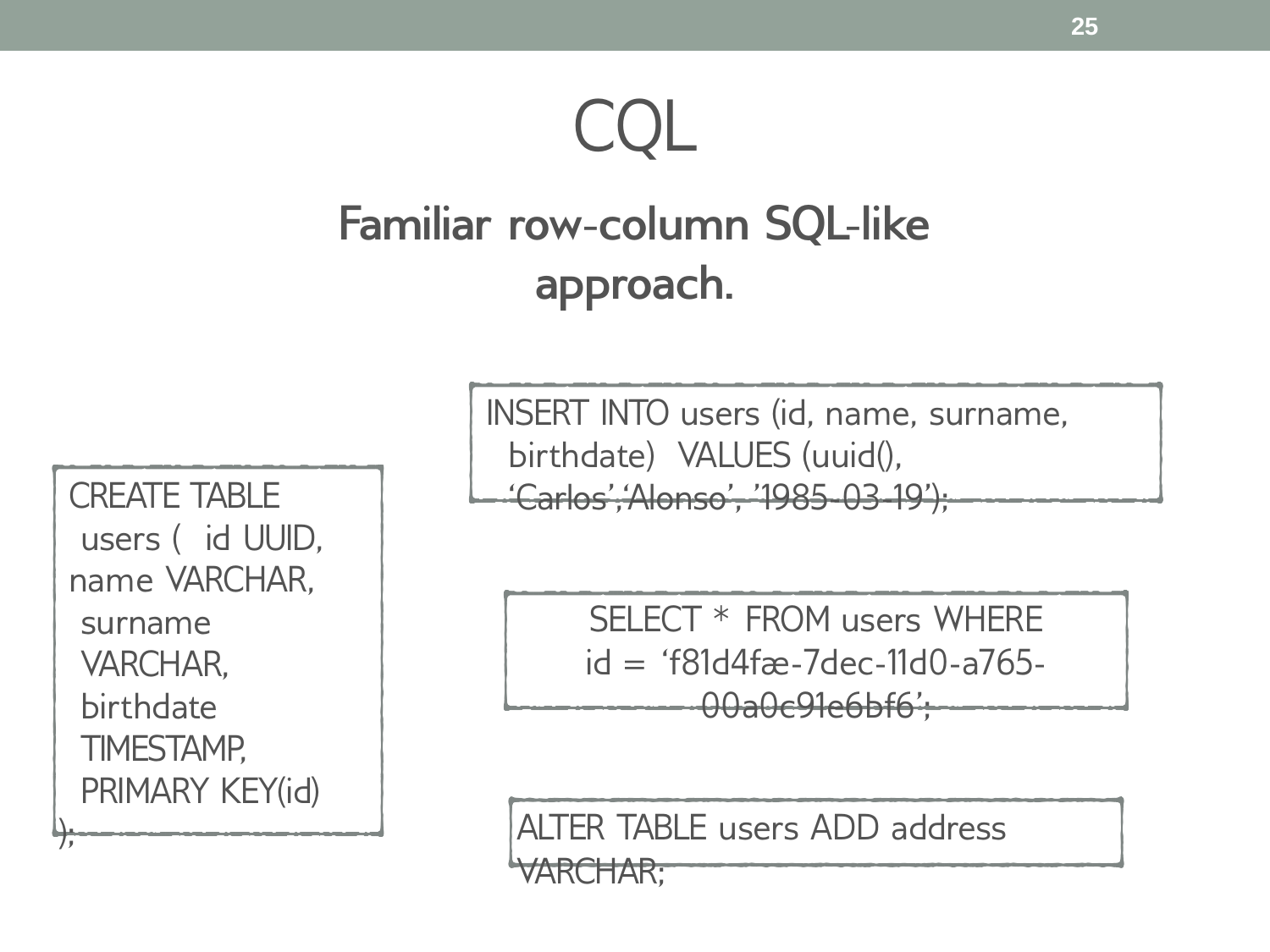

25
CQL
Familiar row-column SQL-like approach.

INSERT INTO users (id, name, surname, birthdate)  VALUES (uuid(), ‘Carlos’,‘Alonso’, ’1985-03-19’);

CREATE TABLE users (  id UUID,
name VARCHAR,  surname VARCHAR,  birthdate TIMESTAMP,  PRIMARY KEY(id)
);

SELECT * FROM users WHERE
id = ‘f81d4fae-7dec-11d0-a765-00a0c91e6bf6’;

ALTER TABLE users ADD address VARCHAR;